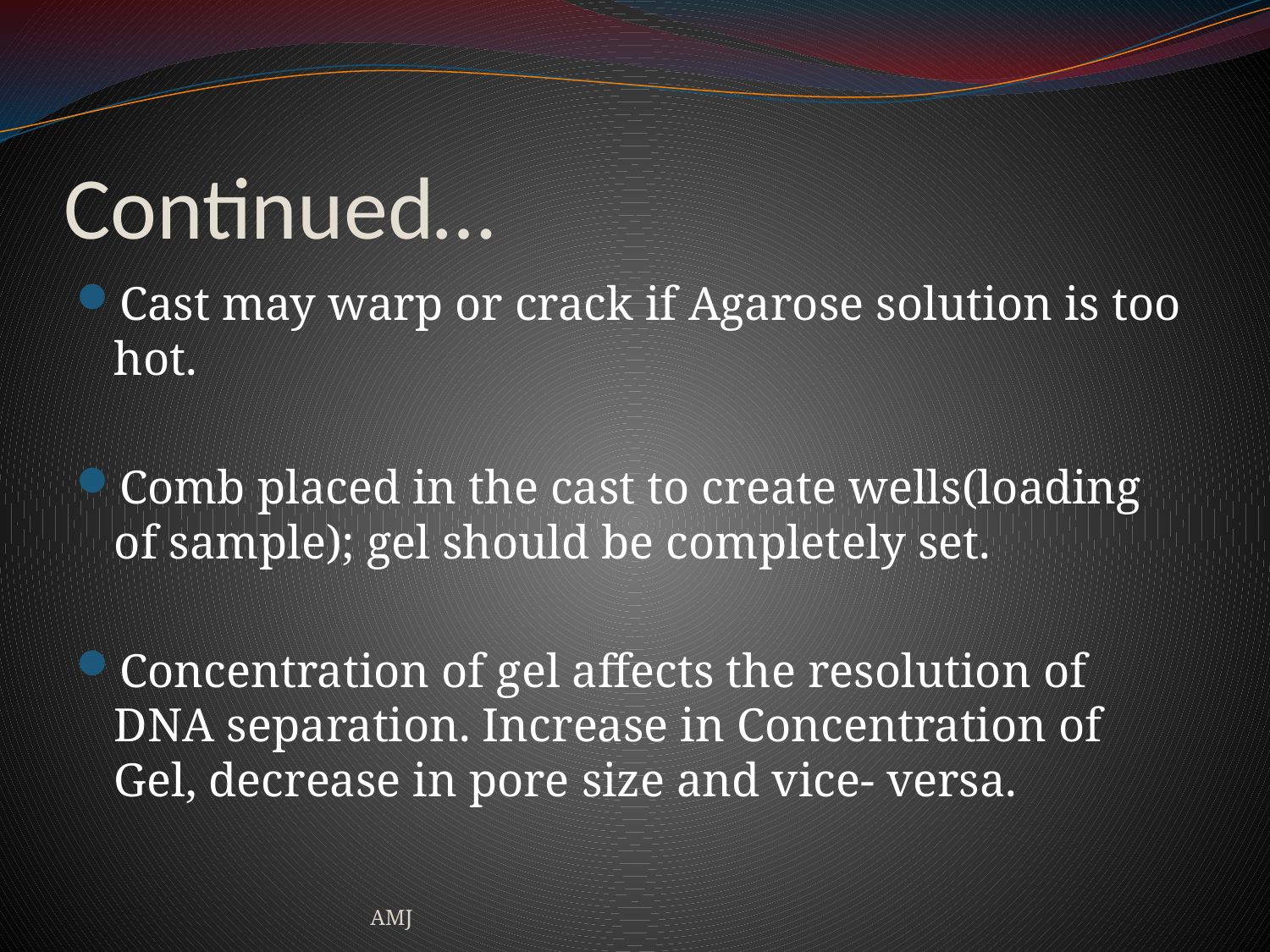

# Continued…
Cast may warp or crack if Agarose solution is too hot.

Comb placed in the cast to create wells(loading of sample); gel should be completely set.

Concentration of gel affects the resolution of DNA separation. Increase in Concentration of Gel, decrease in pore size and vice- versa.
AMJ